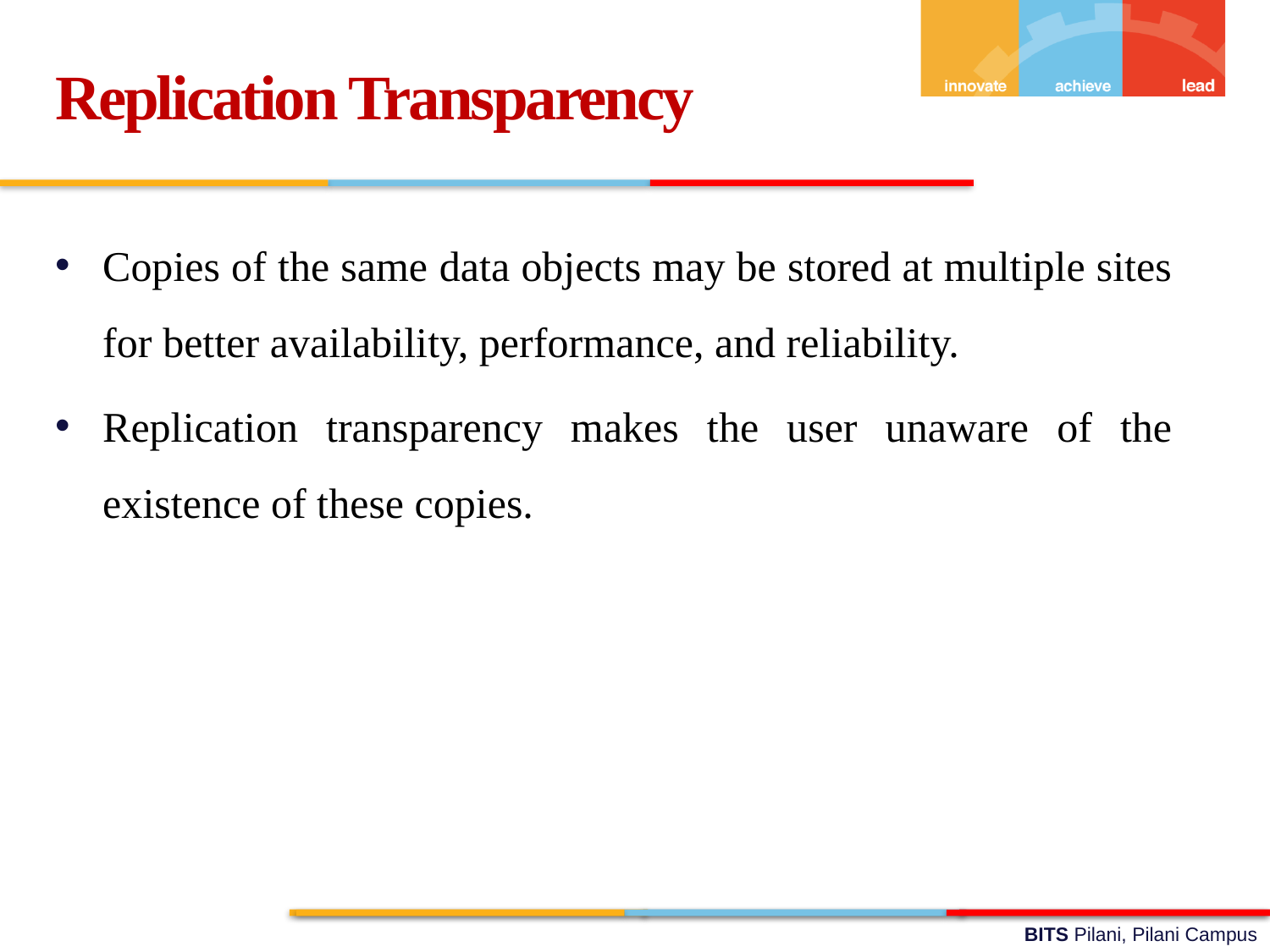

Replication Transparency
Copies of the same data objects may be stored at multiple sites for better availability, performance, and reliability.
Replication transparency makes the user unaware of the existence of these copies.